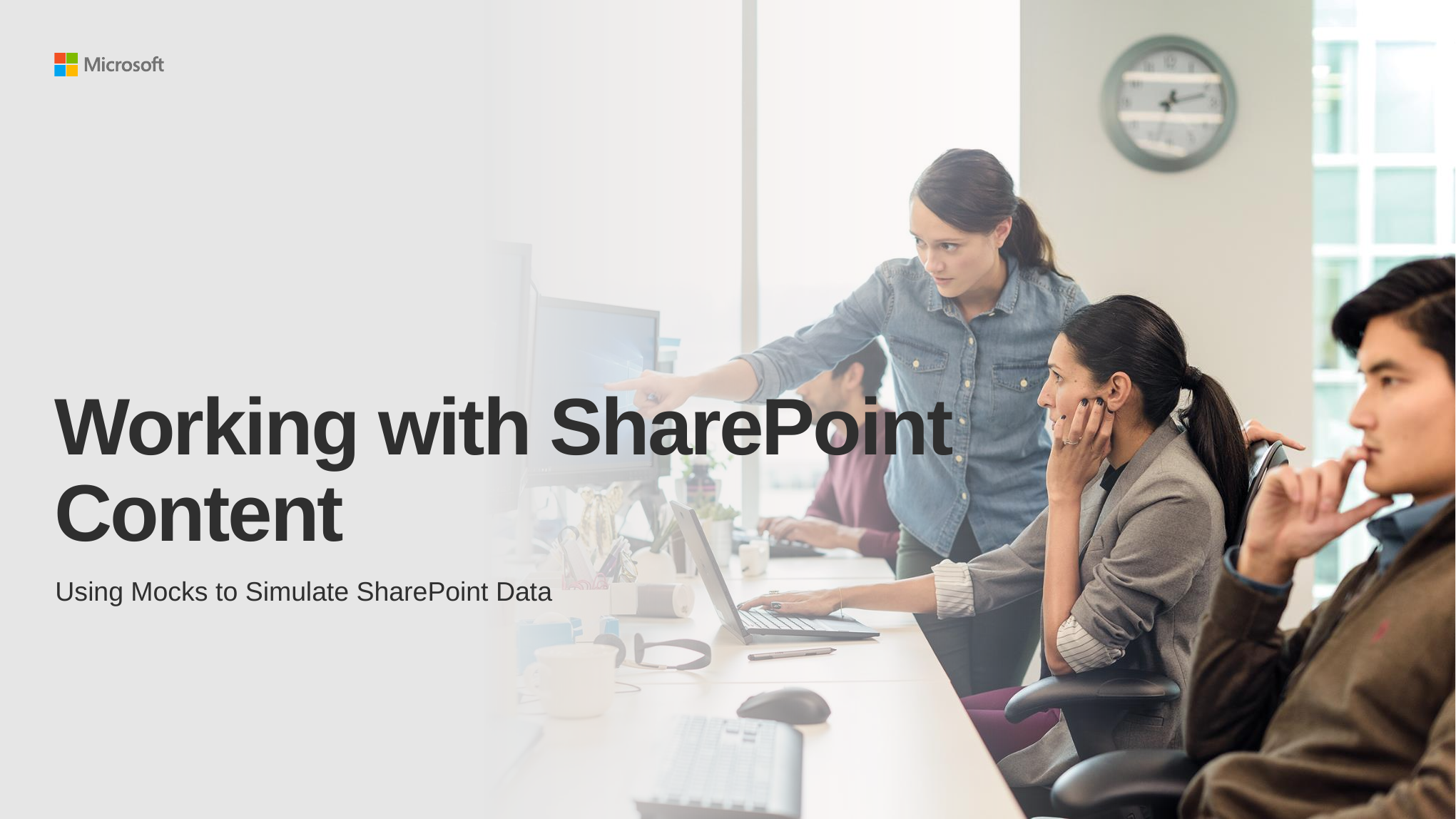

# Working with SharePoint Content
Using Mocks to Simulate SharePoint Data